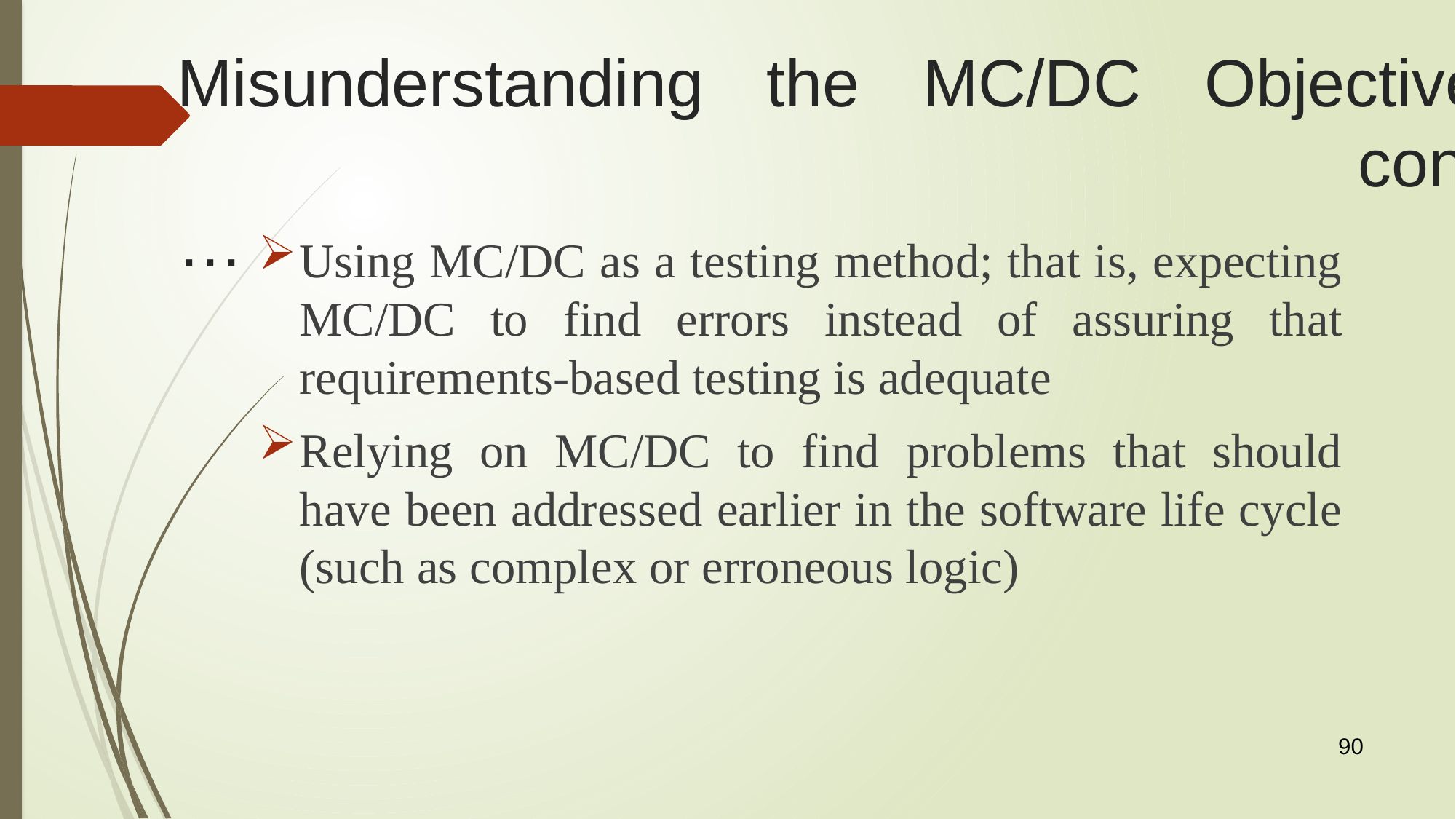

# Misunderstanding the MC/DC Objective cont …
Using MC/DC as a testing method; that is, expecting MC/DC to find errors instead of assuring that requirements-based testing is adequate
Relying on MC/DC to find problems that should have been addressed earlier in the software life cycle (such as complex or erroneous logic)

90